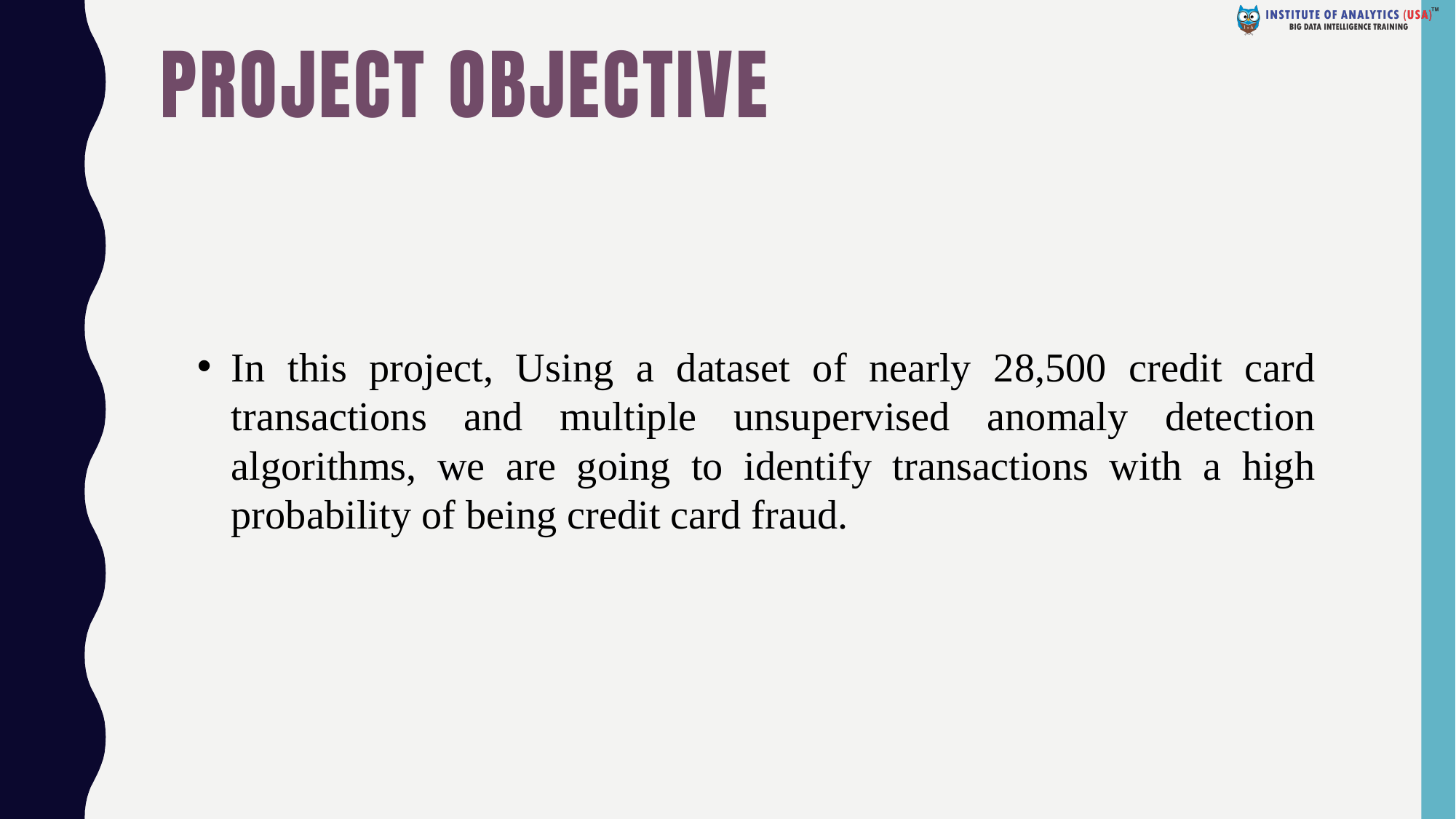

# Project objective
In this project, Using a dataset of nearly 28,500 credit card transactions and multiple unsupervised anomaly detection algorithms, we are going to identify transactions with a high probability of being credit card fraud.